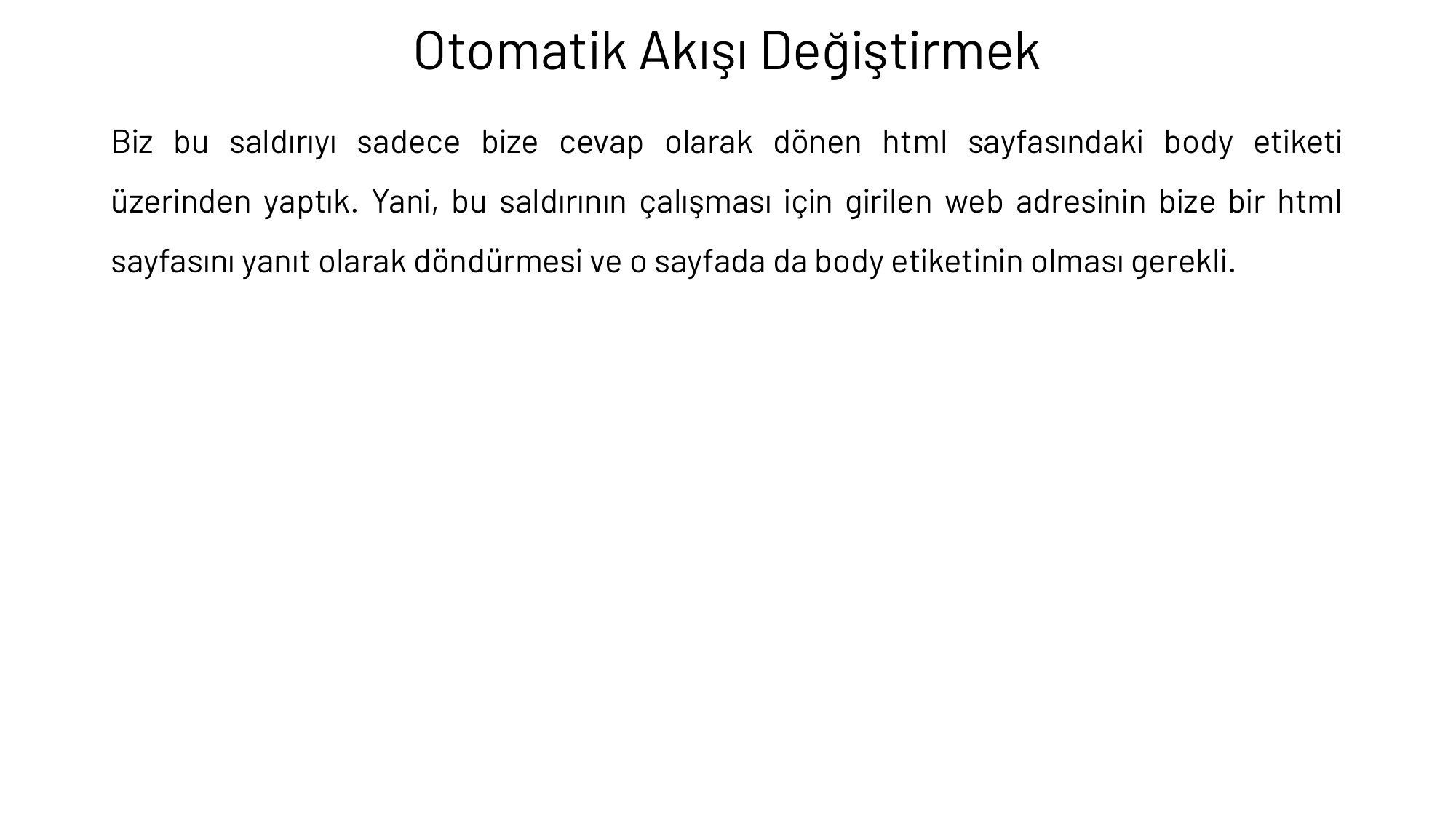

# Otomatik Akışı Değiştirmek
Biz bu saldırıyı sadece bize cevap olarak dönen html sayfasındaki body etiketi üzerinden yaptık. Yani, bu saldırının çalışması için girilen web adresinin bize bir html sayfasını yanıt olarak döndürmesi ve o sayfada da body etiketinin olması gerekli.